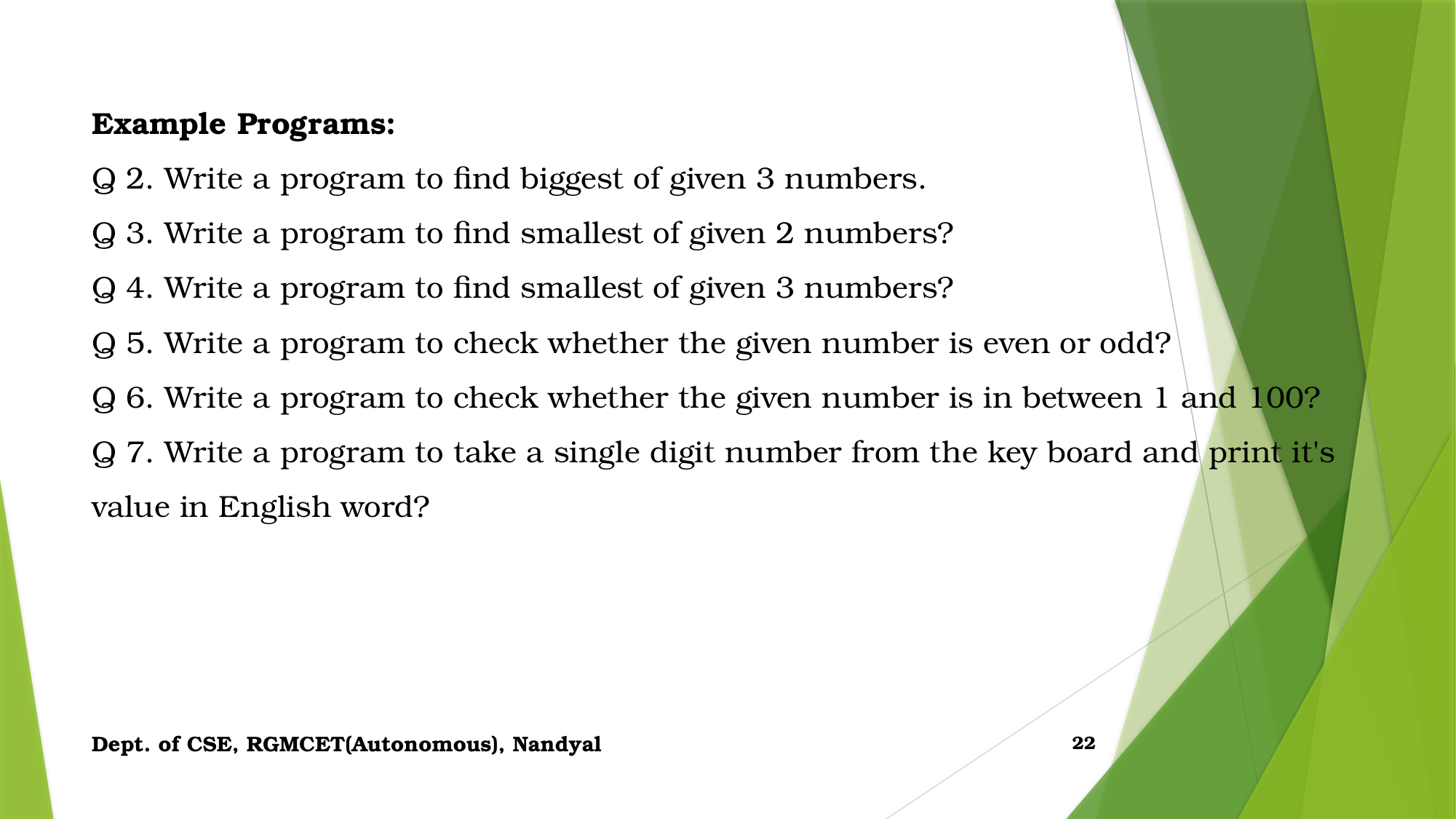

Example Programs:
Q 2. Write a program to find biggest of given 3 numbers.
Q 3. Write a program to find smallest of given 2 numbers?
Q 4. Write a program to find smallest of given 3 numbers?
Q 5. Write a program to check whether the given number is even or odd?
Q 6. Write a program to check whether the given number is in between 1 and 100?
Q 7. Write a program to take a single digit number from the key board and print it's value in English word?
Dept. of CSE, RGMCET(Autonomous), Nandyal
22